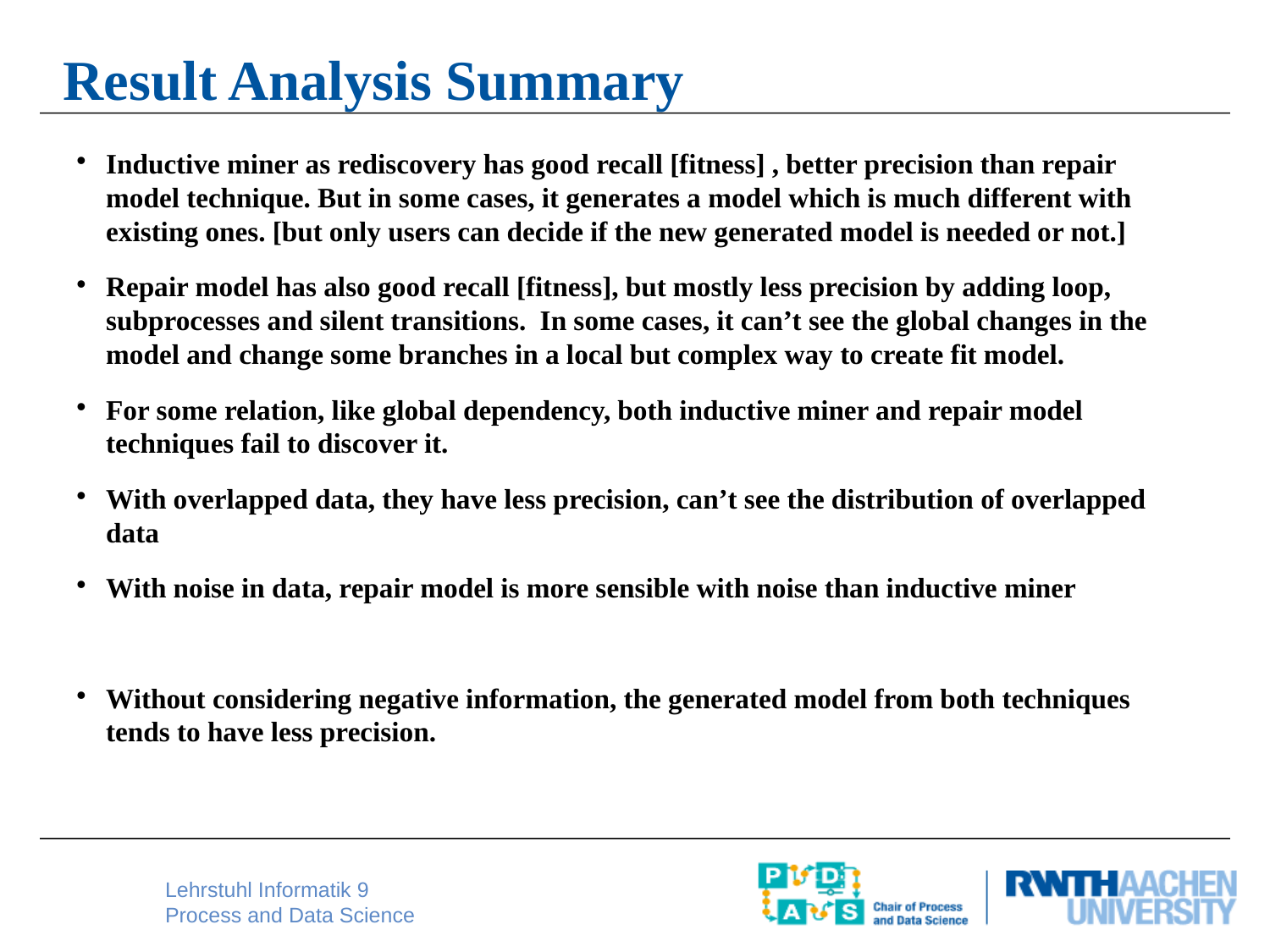

Result Analysis Summary
Inductive miner as rediscovery has good recall [fitness] , better precision than repair model technique. But in some cases, it generates a model which is much different with existing ones. [but only users can decide if the new generated model is needed or not.]
Repair model has also good recall [fitness], but mostly less precision by adding loop, subprocesses and silent transitions.  In some cases, it can’t see the global changes in the model and change some branches in a local but complex way to create fit model.
For some relation, like global dependency, both inductive miner and repair model techniques fail to discover it.
With overlapped data, they have less precision, can’t see the distribution of overlapped data
With noise in data, repair model is more sensible with noise than inductive miner

Without considering negative information, the generated model from both techniques tends to have less precision.